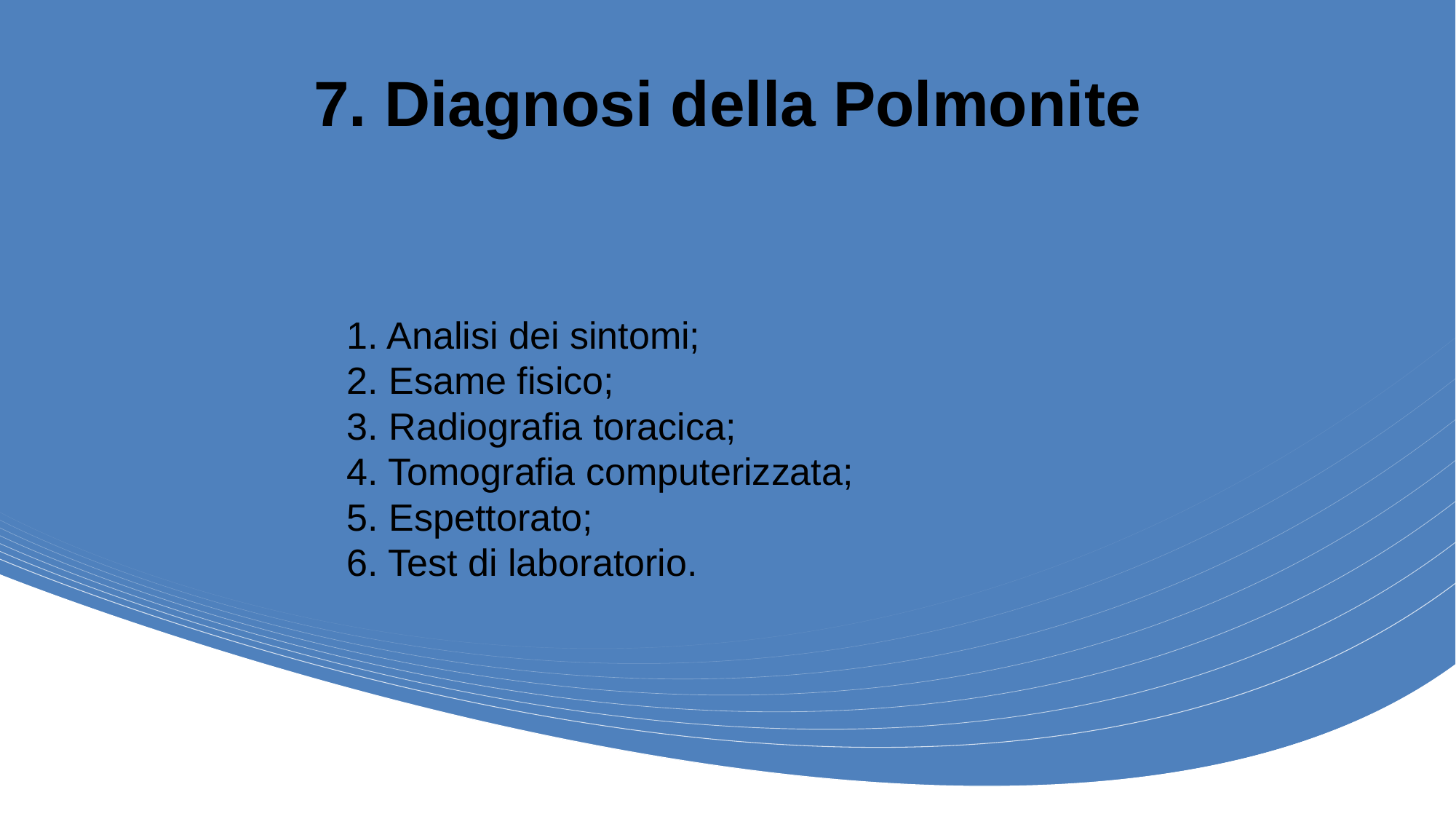

# 7. Diagnosi della Polmonite

1. Analisi dei sintomi;
2. Esame fisico;
3. Radiografia toracica;
4. Tomografia computerizzata;
5. Espettorato;
6. Test di laboratorio.